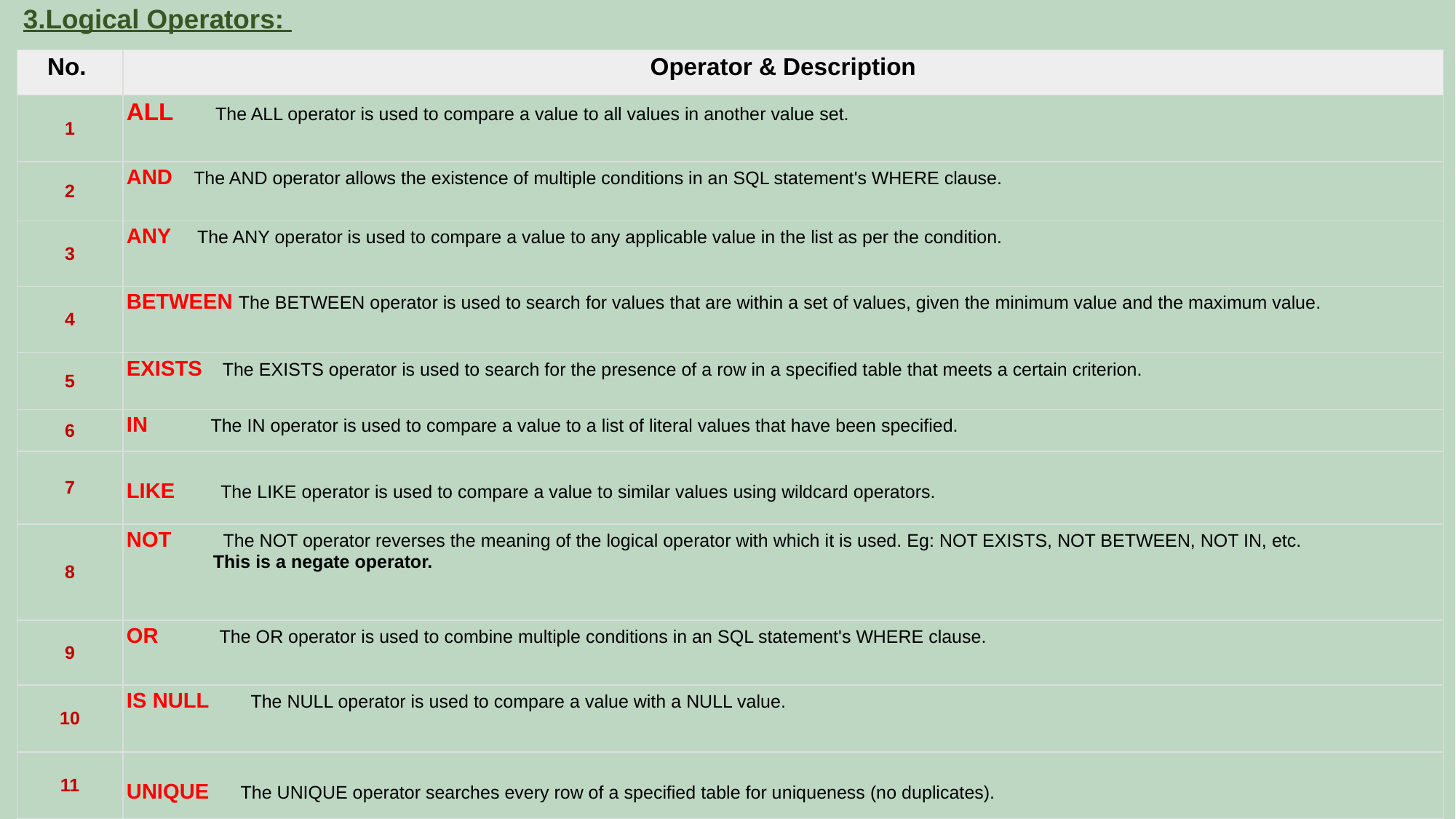

# 3.Logical Operators:
| No. | Operator & Description |
| --- | --- |
| 1 | ALL The ALL operator is used to compare a value to all values in another value set. |
| 2 | AND The AND operator allows the existence of multiple conditions in an SQL statement's WHERE clause. |
| 3 | ANY The ANY operator is used to compare a value to any applicable value in the list as per the condition. |
| 4 | BETWEEN The BETWEEN operator is used to search for values that are within a set of values, given the minimum value and the maximum value. |
| 5 | EXISTS The EXISTS operator is used to search for the presence of a row in a specified table that meets a certain criterion. |
| 6 | IN The IN operator is used to compare a value to a list of literal values that have been specified. |
| 7 | LIKE The LIKE operator is used to compare a value to similar values using wildcard operators. |
| 8 | NOT The NOT operator reverses the meaning of the logical operator with which it is used. Eg: NOT EXISTS, NOT BETWEEN, NOT IN, etc.  This is a negate operator. |
| 9 | OR The OR operator is used to combine multiple conditions in an SQL statement's WHERE clause. |
| 10 | IS NULL The NULL operator is used to compare a value with a NULL value. |
| 11 | UNIQUE The UNIQUE operator searches every row of a specified table for uniqueness (no duplicates). |